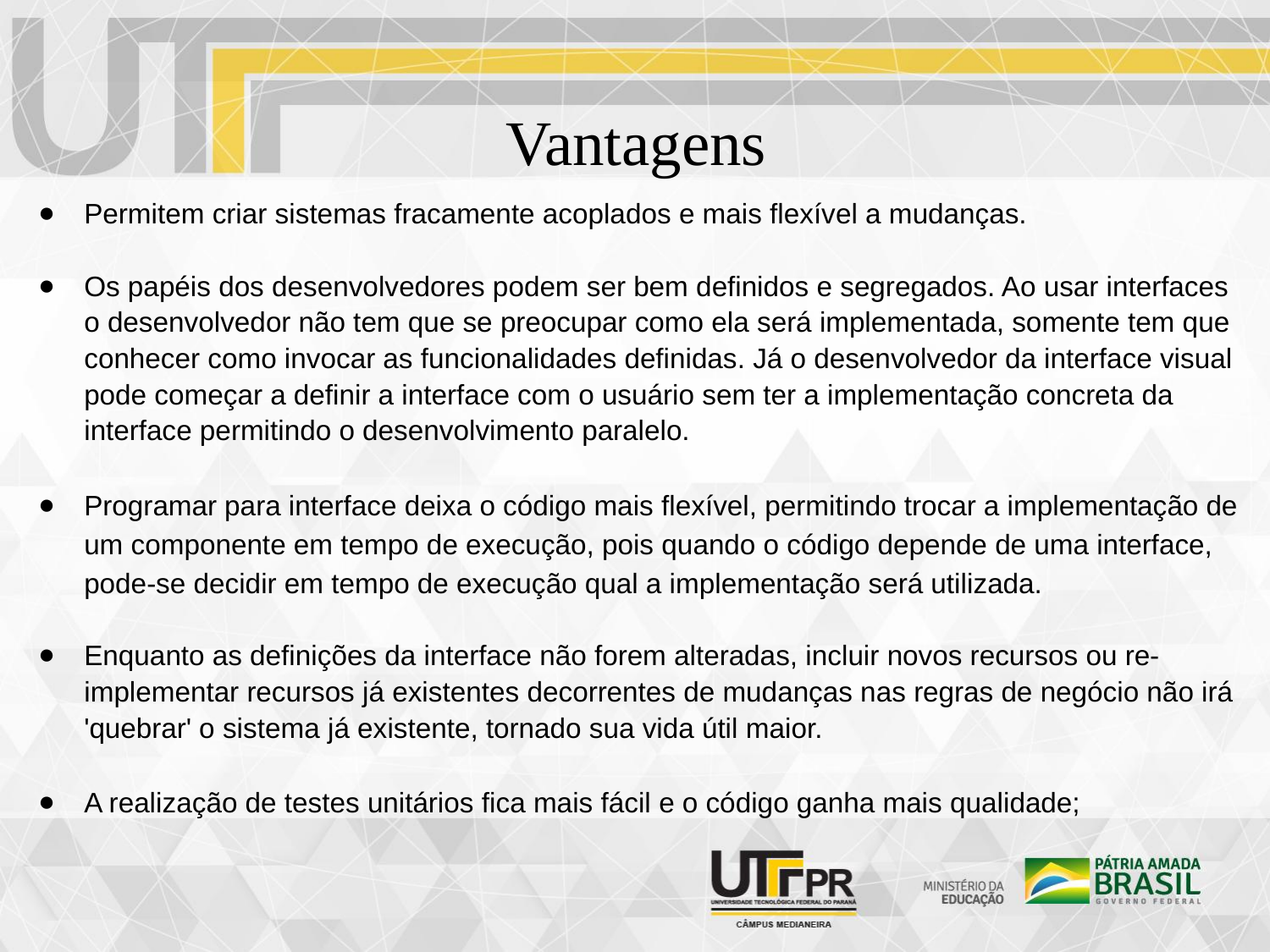

Vantagens
Permitem criar sistemas fracamente acoplados e mais flexível a mudanças.

Os papéis dos desenvolvedores podem ser bem definidos e segregados. Ao usar interfaces o desenvolvedor não tem que se preocupar como ela será implementada, somente tem que conhecer como invocar as funcionalidades definidas. Já o desenvolvedor da interface visual pode começar a definir a interface com o usuário sem ter a implementação concreta da interface permitindo o desenvolvimento paralelo.

Programar para interface deixa o código mais flexível, permitindo trocar a implementação de um componente em tempo de execução, pois quando o código depende de uma interface, pode-se decidir em tempo de execução qual a implementação será utilizada.

Enquanto as definições da interface não forem alteradas, incluir novos recursos ou re-implementar recursos já existentes decorrentes de mudanças nas regras de negócio não irá 'quebrar' o sistema já existente, tornado sua vida útil maior.

A realização de testes unitários fica mais fácil e o código ganha mais qualidade;